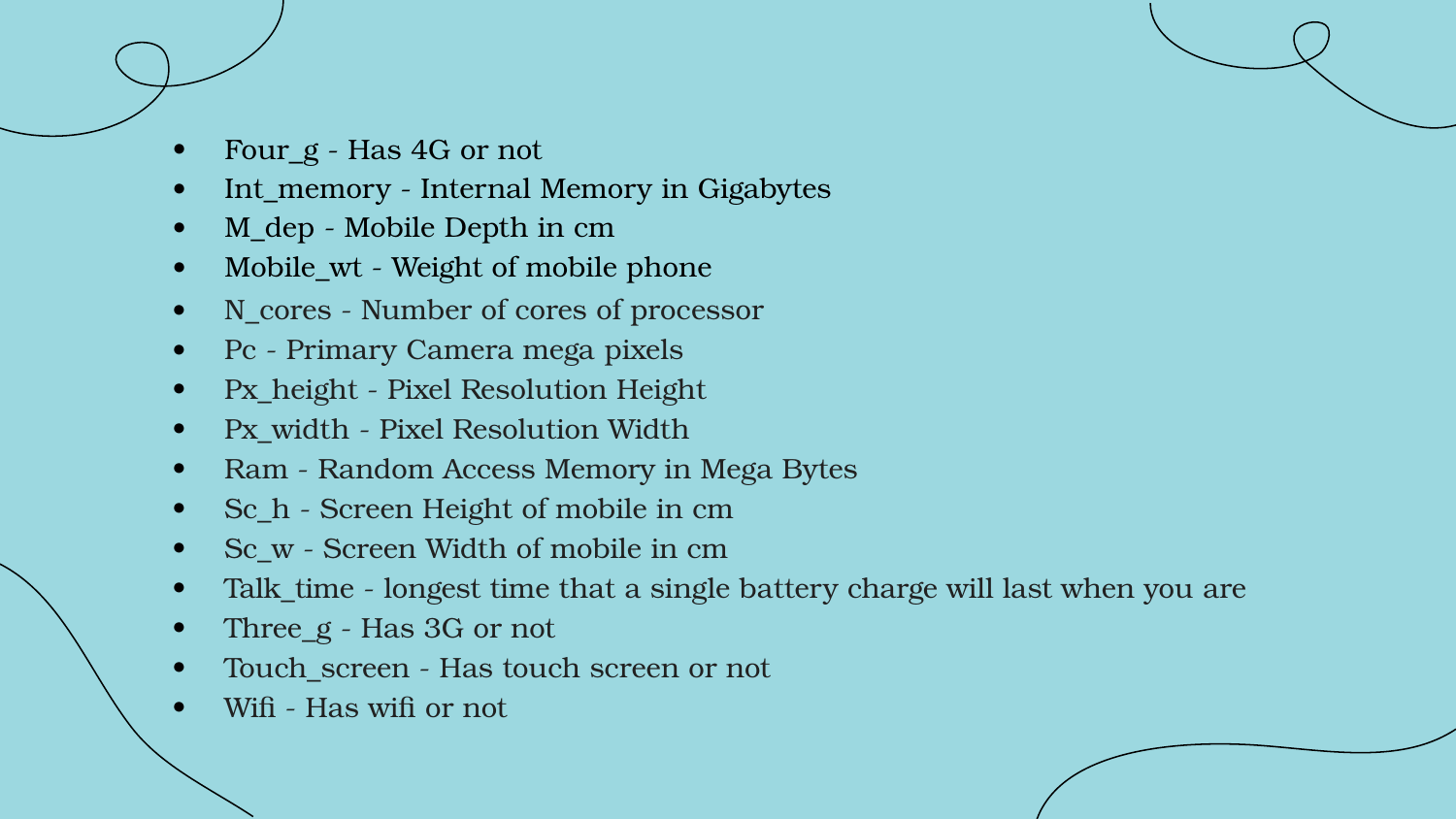

Four_g - Has 4G or not
Int_memory - Internal Memory in Gigabytes
M_dep - Mobile Depth in cm
Mobile_wt - Weight of mobile phone
N_cores - Number of cores of processor
Pc - Primary Camera mega pixels
Px_height - Pixel Resolution Height
Px_width - Pixel Resolution Width
Ram - Random Access Memory in Mega Bytes
Sc_h - Screen Height of mobile in cm
Sc_w - Screen Width of mobile in cm
Talk_time - longest time that a single battery charge will last when you are
Three_g - Has 3G or not
Touch_screen - Has touch screen or not
Wifi - Has wifi or not